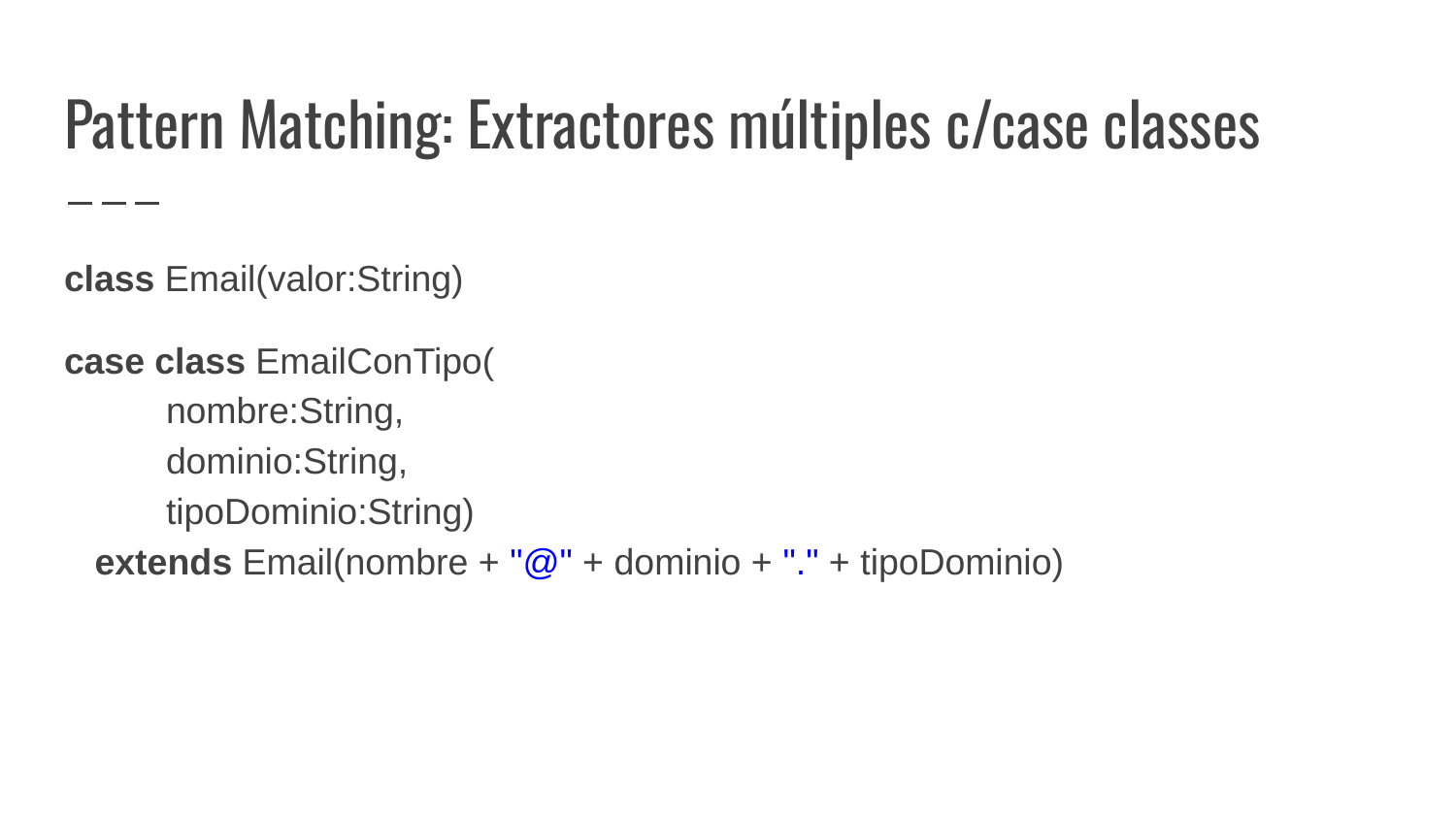

# Pattern Matching: Extractores múltiples c/case classes
class Email(valor:String)
case class EmailConTipo(
          nombre:String,
          dominio:String,
          tipoDominio:String)
   extends Email(nombre + "@" + dominio + "." + tipoDominio)